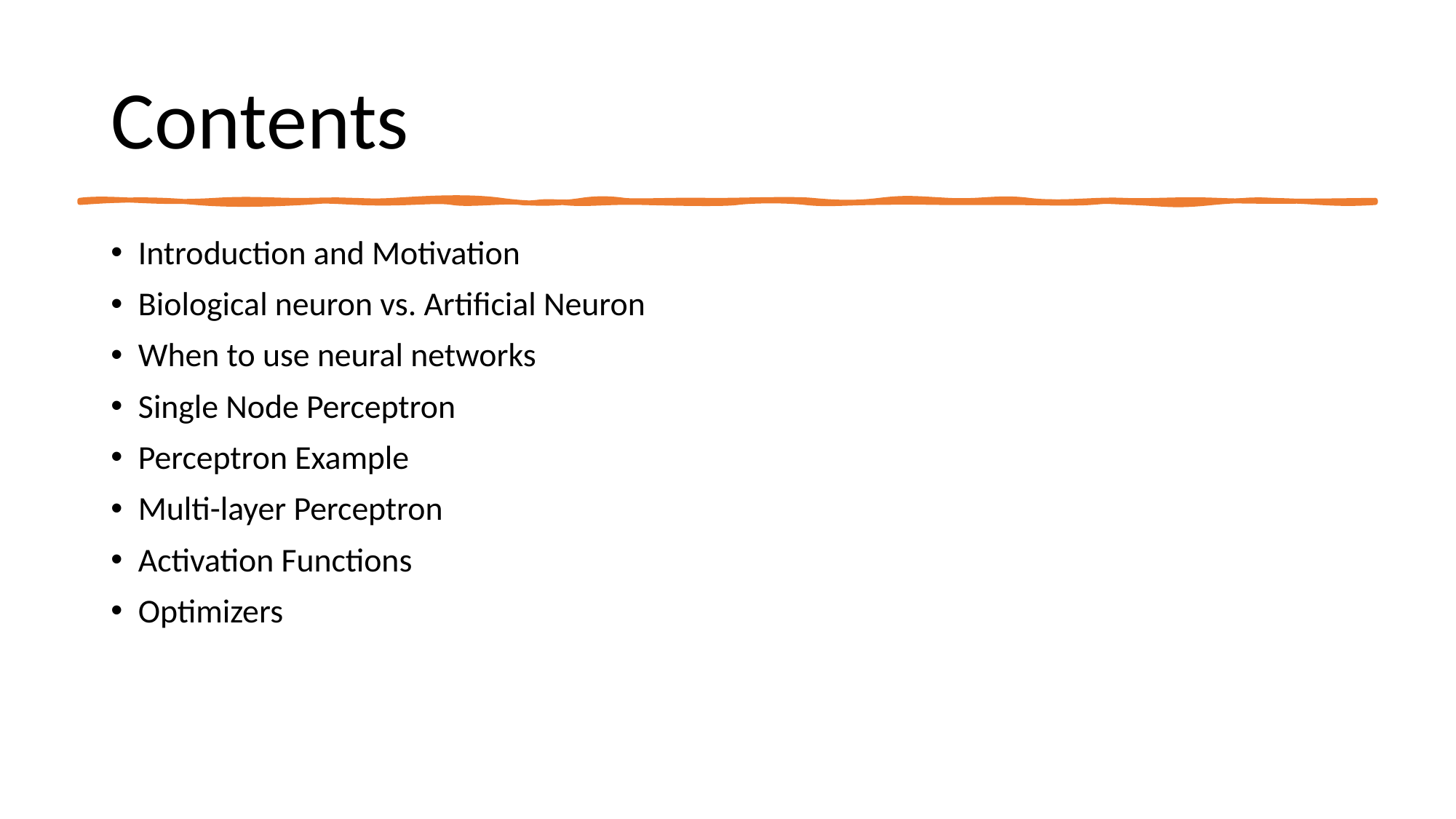

# Contents

Introduction and Motivation
Biological neuron vs. Artificial Neuron
When to use neural networks
Single Node Perceptron
Perceptron Example
Multi-layer Perceptron
Activation Functions
Optimizers